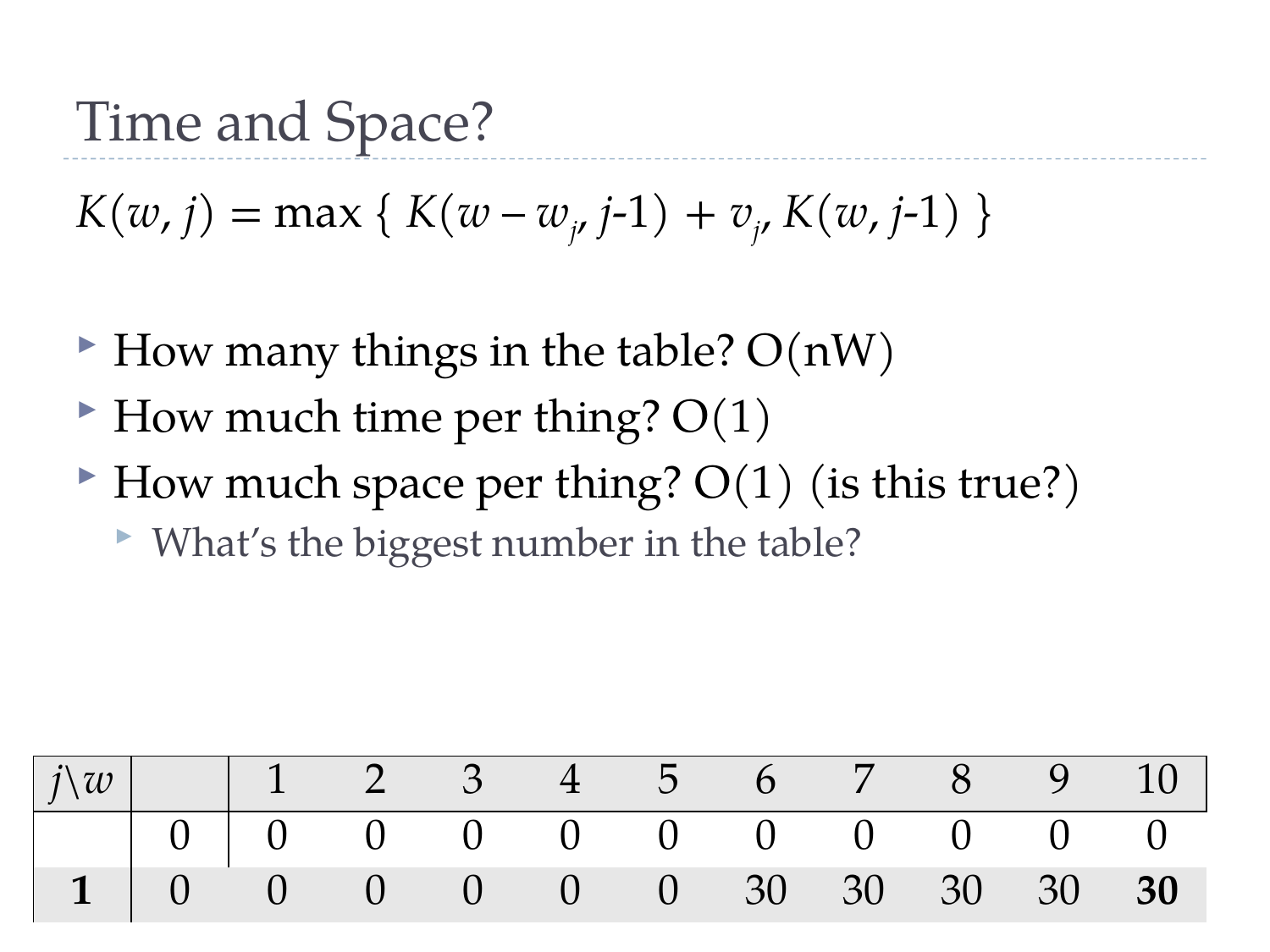

# Time and Space?
K(w, j) = max { K(w – wj, j-1) + vj, K(w, j-1) }

How many things in the table? O(nW)
How much time per thing? O(1)
How much space per thing? O(1) (is this true?)
What’s the biggest number in the table?

| j\w |  | 1 | 2 | 3 | 4 | 5 | 6 | 7 | 8 | 9 | 10 |
| --- | --- | --- | --- | --- | --- | --- | --- | --- | --- | --- | --- |
|  | 0 | 0 | 0 | 0 | 0 | 0 | 0 | 0 | 0 | 0 | 0 |
| 1 | 0 | 0 | 0 | 0 | 0 | 0 | 30 | 30 | 30 | 30 | 30 |